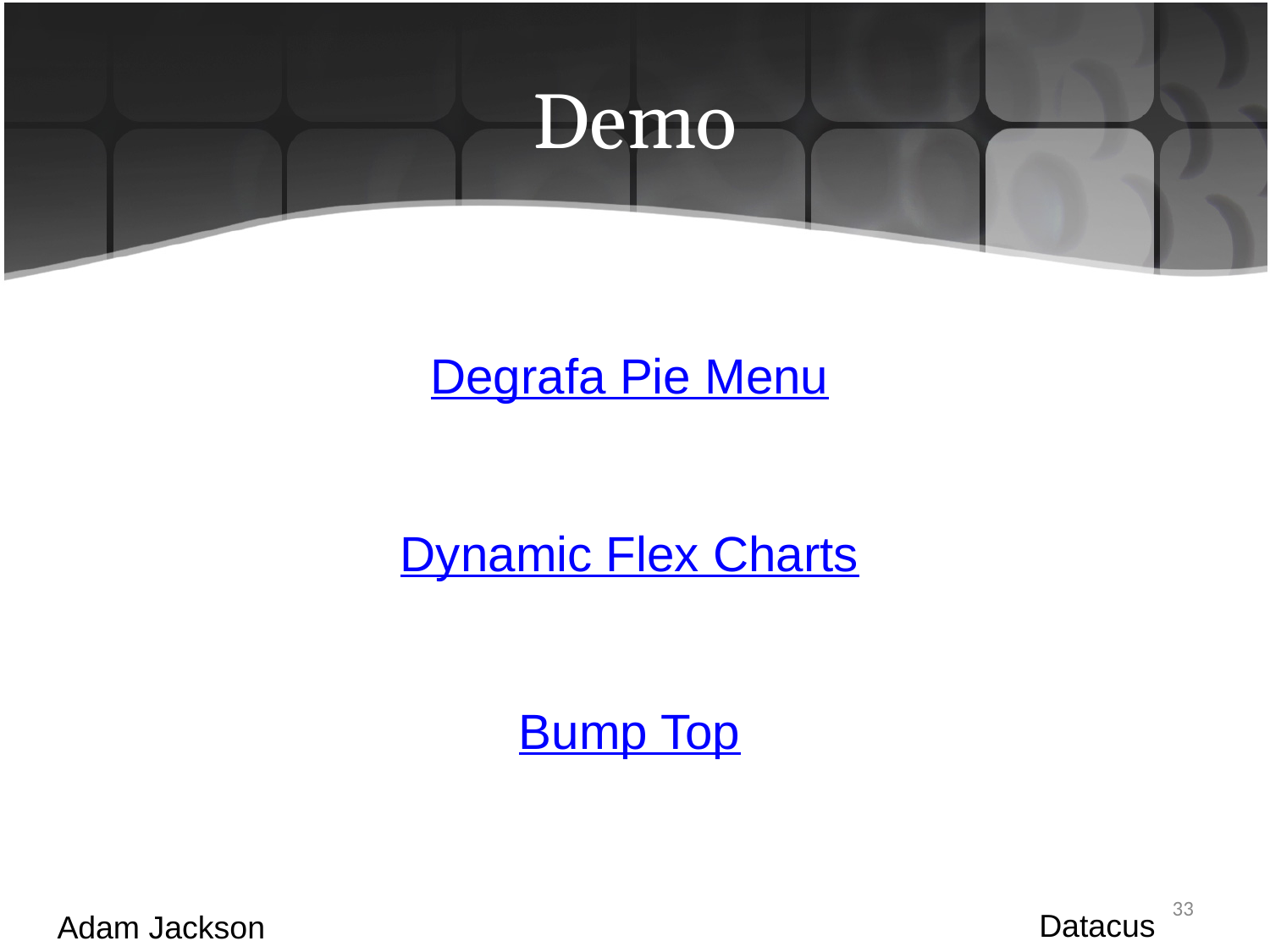

# Demo
Degrafa Pie Menu

Dynamic Flex Charts

Bump Top

33
Datacus
Adam Jackson